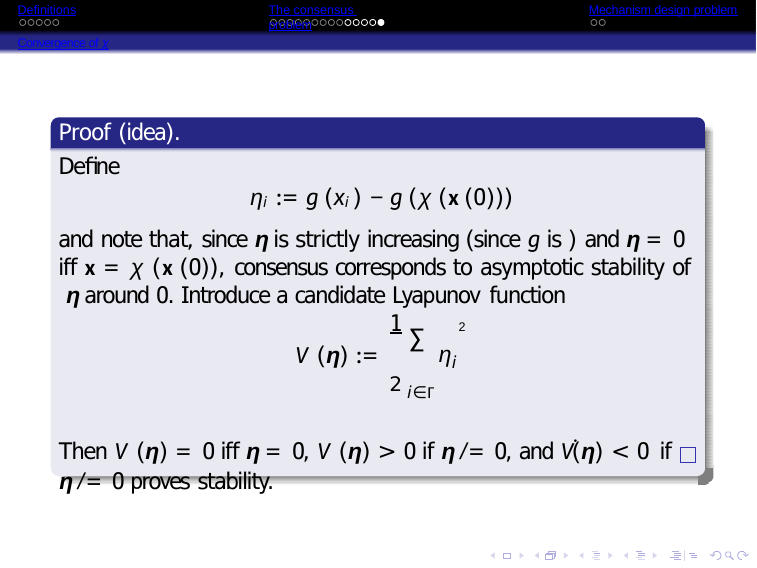

Definitions

Convergence of χ
The consensus problem
Mechanism design problem

Proof (idea).
Define
ηi := g (xi ) − g (χ (x (0)))
and note that, since η is strictly increasing (since g is ) and η = 0  iff x = χ (x (0)), consensus corresponds to asymptotic stability of  η around 0. Introduce a candidate Lyapunov function

1 ∑ 2
i
V (η) :=
η
2 i∈Γ
Then V (η) = 0 iff η = 0, V (η) > 0 if η /= 0, and V˙ (η) < 0 if
η /= 0 proves stability.